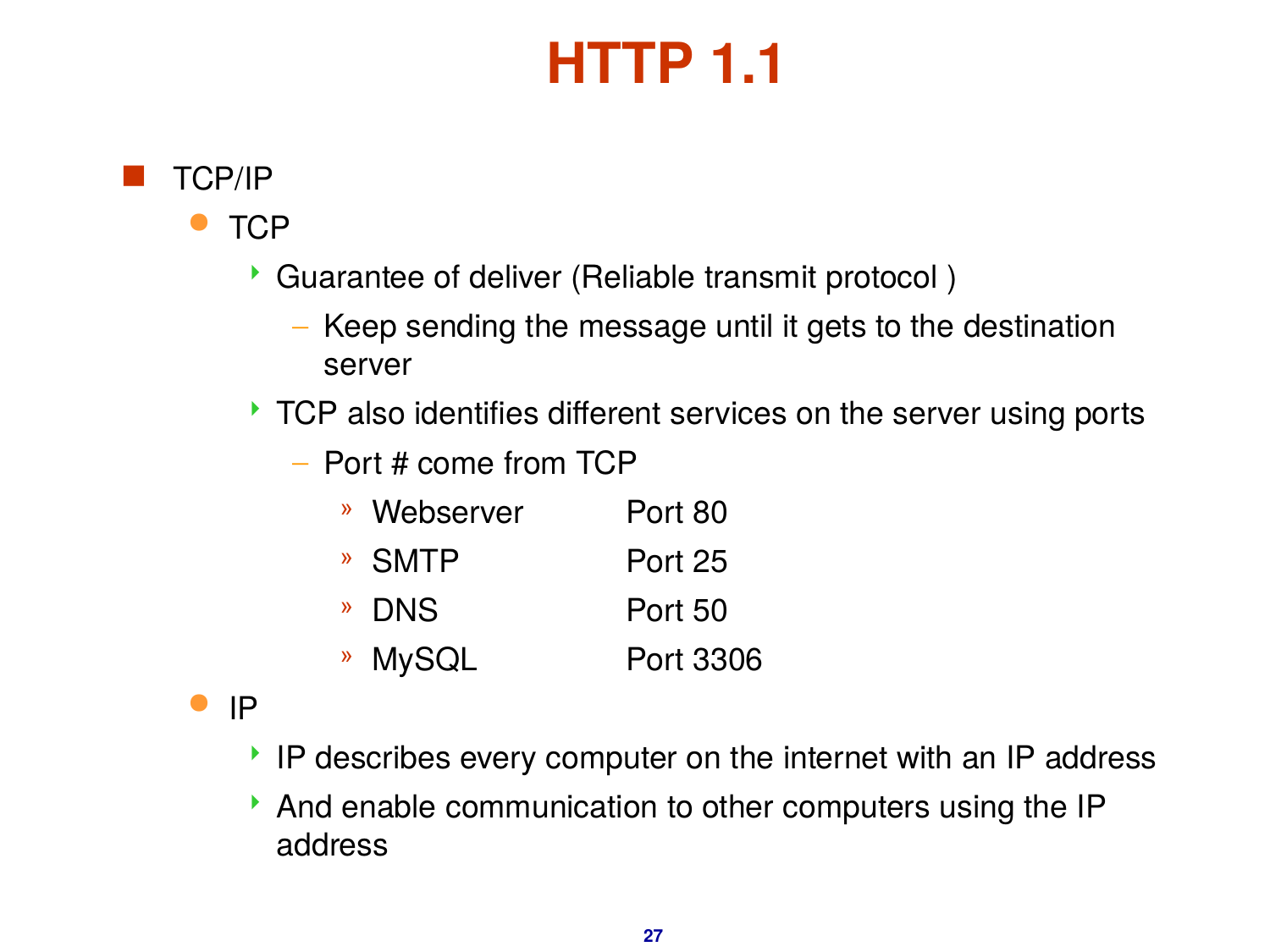

# HTTP 1.1
TCP/IP
TCP
Guarantee of deliver (Reliable transmit protocol )
Keep sending the message until it gets to the destination server
TCP also identifies different services on the server using ports
Port # come from TCP
Webserver    	Port 80
SMTP            	Port 25
DNS		Port 50
MySQL		Port 3306
IP
IP describes every computer on the internet with an IP address
And enable communication to other computers using the IP address